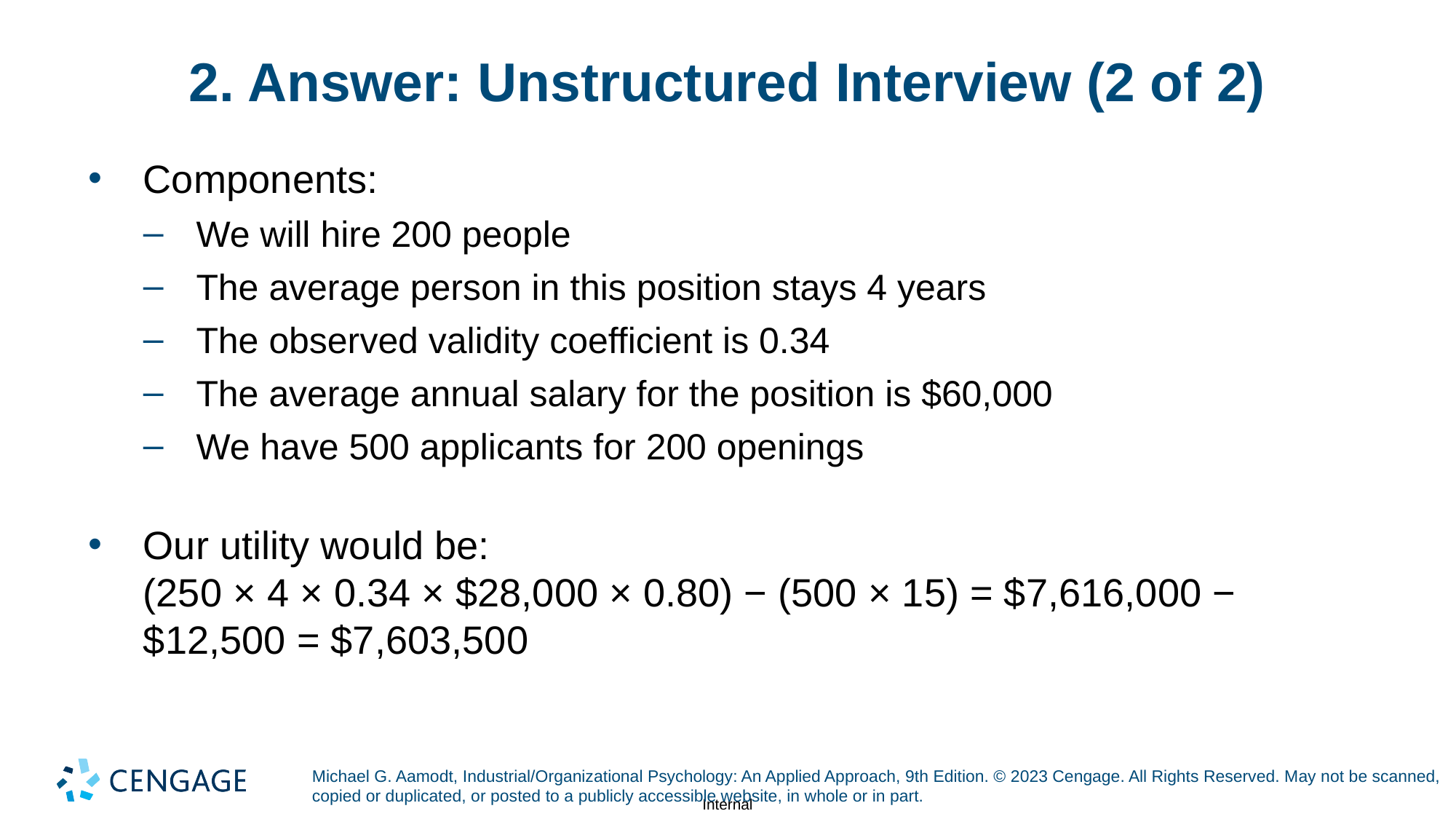

# 2. Answer: Unstructured Interview (2 of 2)
Components:
We will hire 200 people
The average person in this position stays 4 years
The observed validity coefficient is 0.34
The average annual salary for the position is $60,000
We have 500 applicants for 200 openings
Our utility would be:
(250 × 4 × 0.34 × $28,000 × 0.80) − (500 × 15) = $7,616,000 − $12,500 = $7,603,500